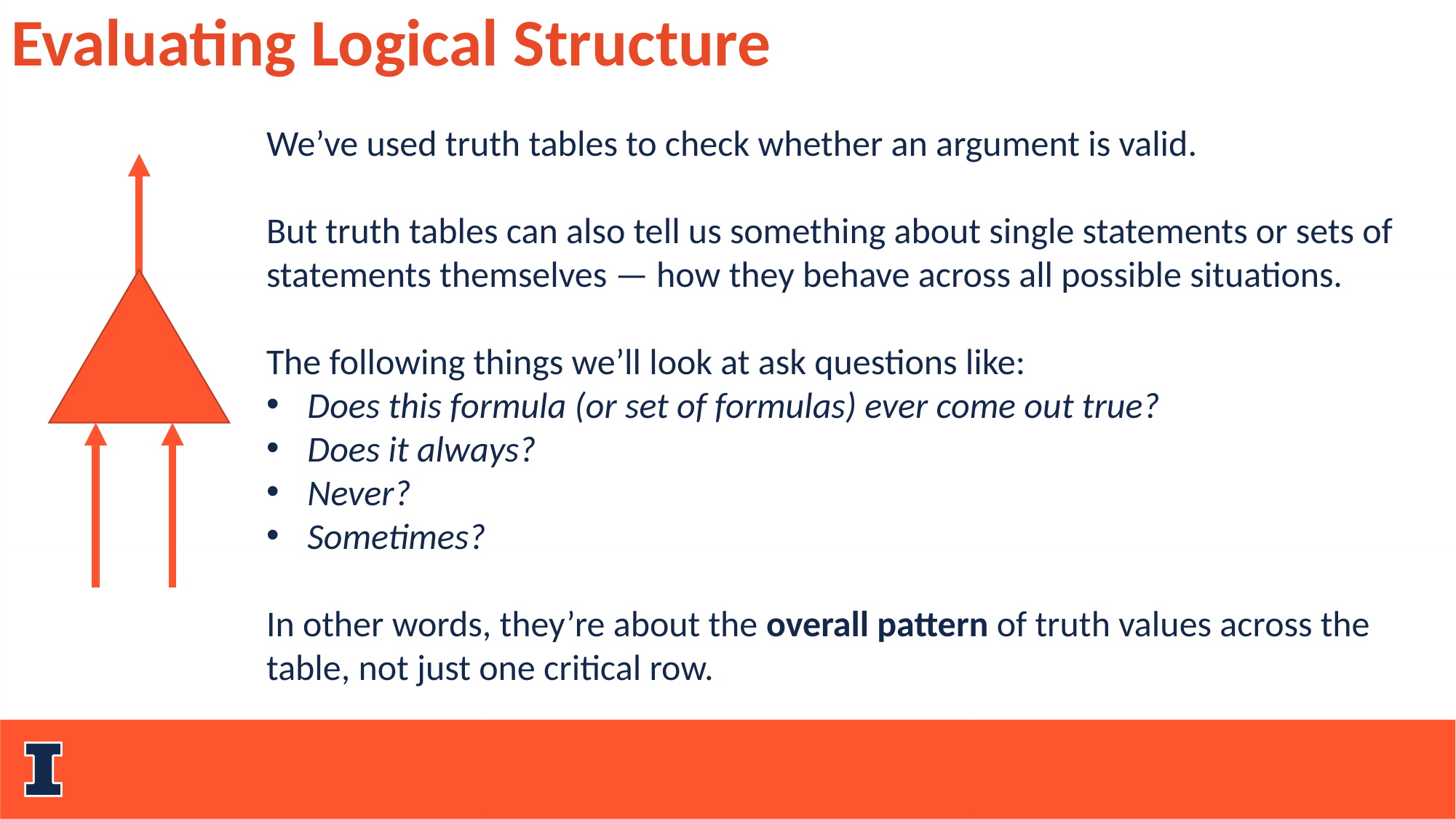

Evaluating Logical Structure
We’ve used truth tables to check whether an argument is valid.

But truth tables can also tell us something about single statements or sets of statements themselves — how they behave across all possible situations.

The following things we’ll look at ask questions like:
Does this formula (or set of formulas) ever come out true?
Does it always?
Never?
Sometimes?

In other words, they’re about the overall pattern of truth values across the table, not just one critical row.